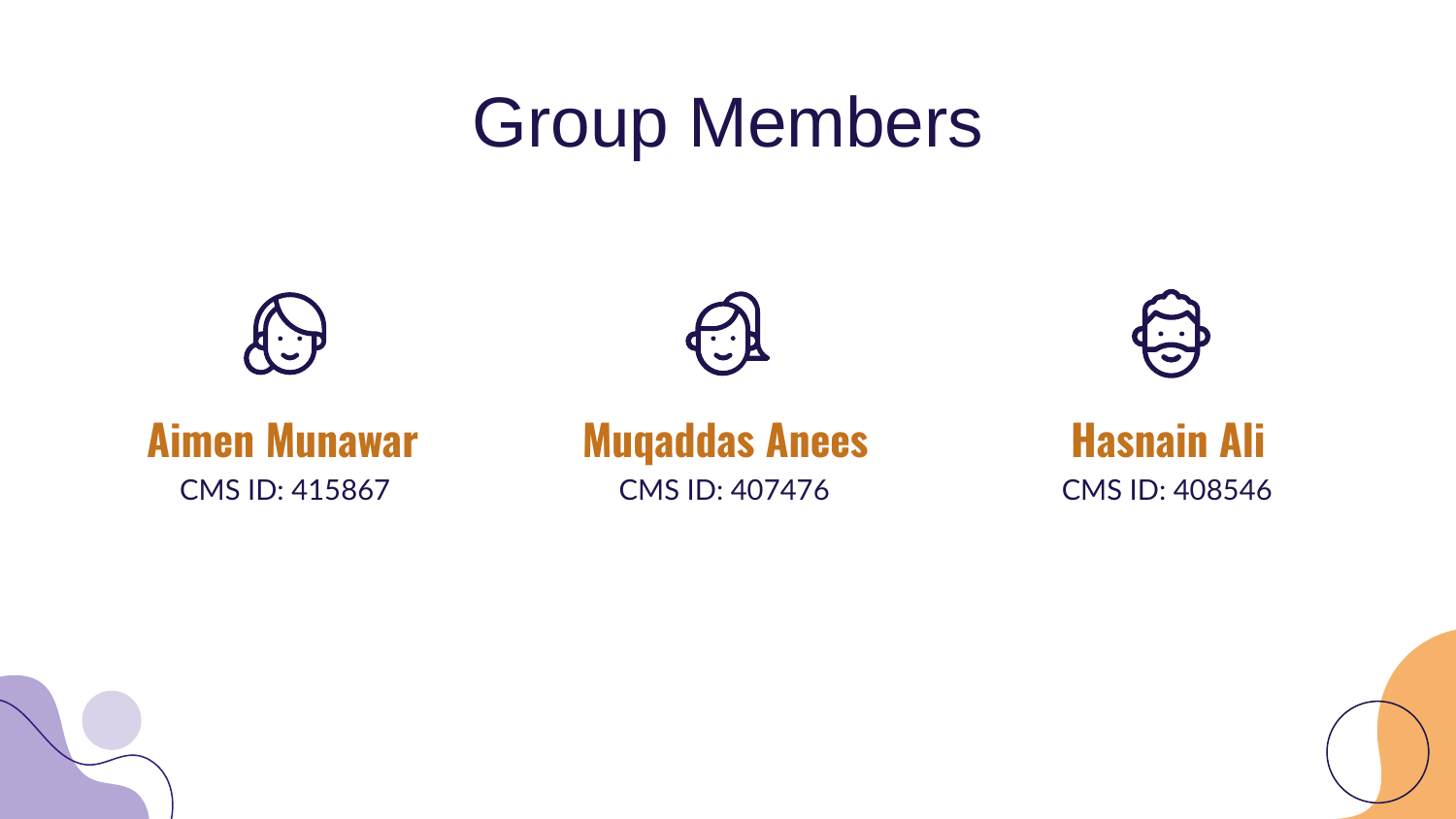

# Group Members

Aimen Munawar
Muqaddas Anees
Hasnain Ali
CMS ID: 415867
CMS ID: 407476

CMS ID: 408546